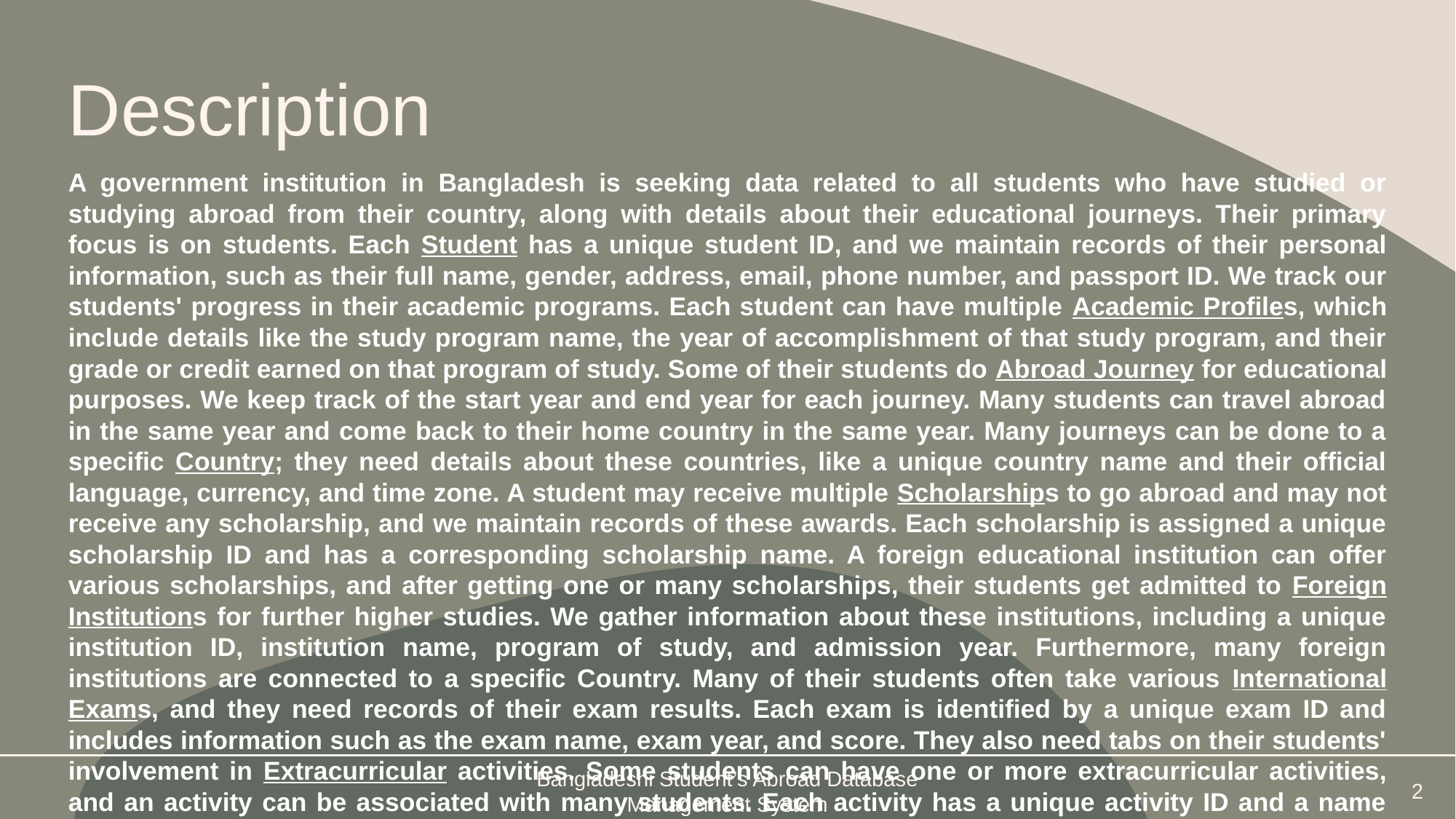

# Description
A government institution in Bangladesh is seeking data related to all students who have studied or studying abroad from their country, along with details about their educational journeys. Their primary focus is on students. Each Student has a unique student ID, and we maintain records of their personal information, such as their full name, gender, address, email, phone number, and passport ID. We track our students' progress in their academic programs. Each student can have multiple Academic Profiles, which include details like the study program name, the year of accomplishment of that study program, and their grade or credit earned on that program of study. Some of their students do Abroad Journey for educational purposes. We keep track of the start year and end year for each journey. Many students can travel abroad in the same year and come back to their home country in the same year. Many journeys can be done to a specific Country; they need details about these countries, like a unique country name and their official language, currency, and time zone. A student may receive multiple Scholarships to go abroad and may not receive any scholarship, and we maintain records of these awards. Each scholarship is assigned a unique scholarship ID and has a corresponding scholarship name. A foreign educational institution can offer various scholarships, and after getting one or many scholarships, their students get admitted to Foreign Institutions for further higher studies. We gather information about these institutions, including a unique institution ID, institution name, program of study, and admission year. Furthermore, many foreign institutions are connected to a specific Country. Many of their students often take various International Exams, and they need records of their exam results. Each exam is identified by a unique exam ID and includes information such as the exam name, exam year, and score. They also need tabs on their students' involvement in Extracurricular activities. Some students can have one or more extracurricular activities, and an activity can be associated with many students. Each activity has a unique activity ID and a name describing the activity.

Bangladeshi Student’s Abroad Database Management System
2